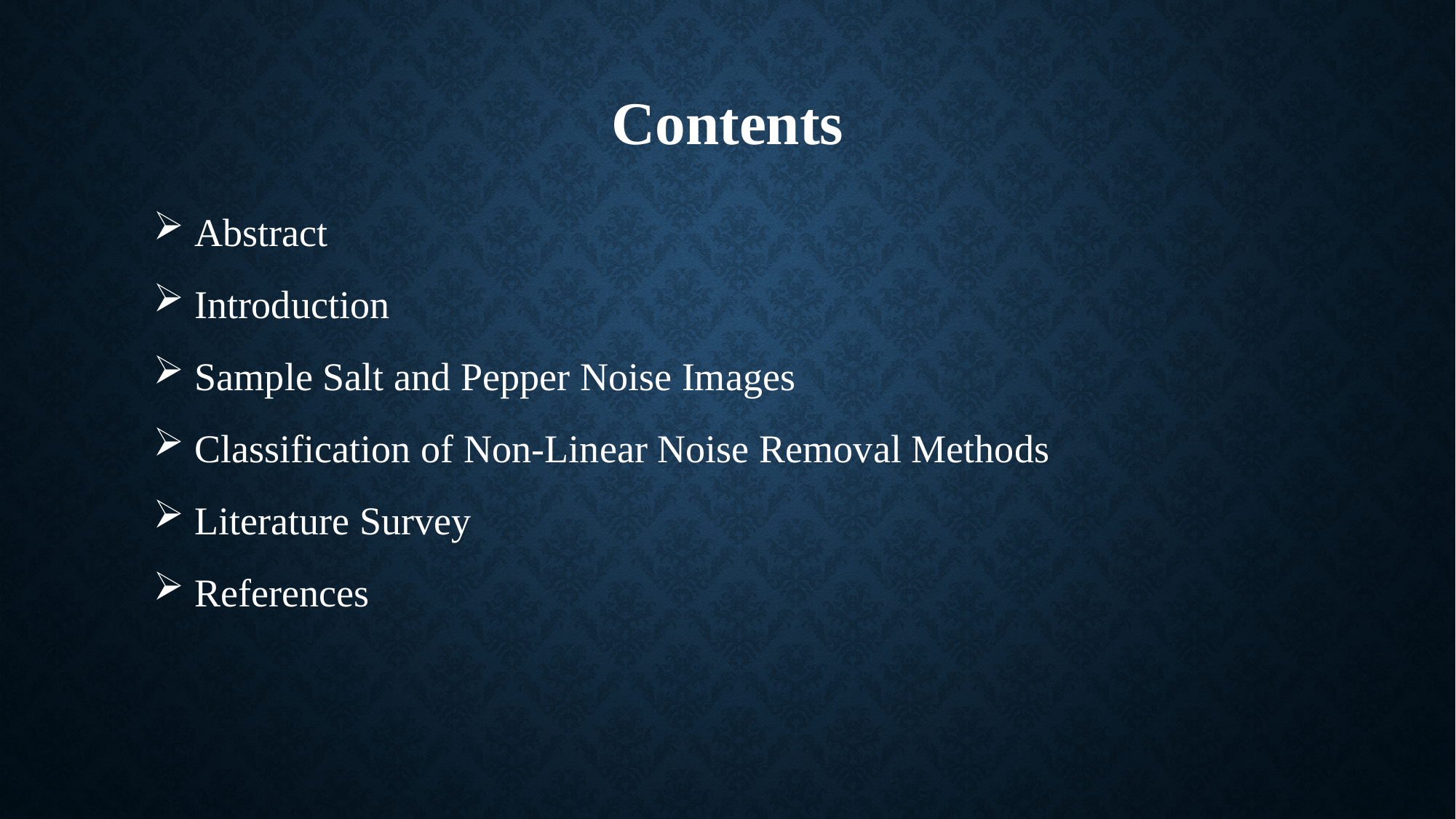

# Contents
 Abstract
 Introduction
 Sample Salt and Pepper Noise Images
 Classification of Non-Linear Noise Removal Methods
 Literature Survey
 References